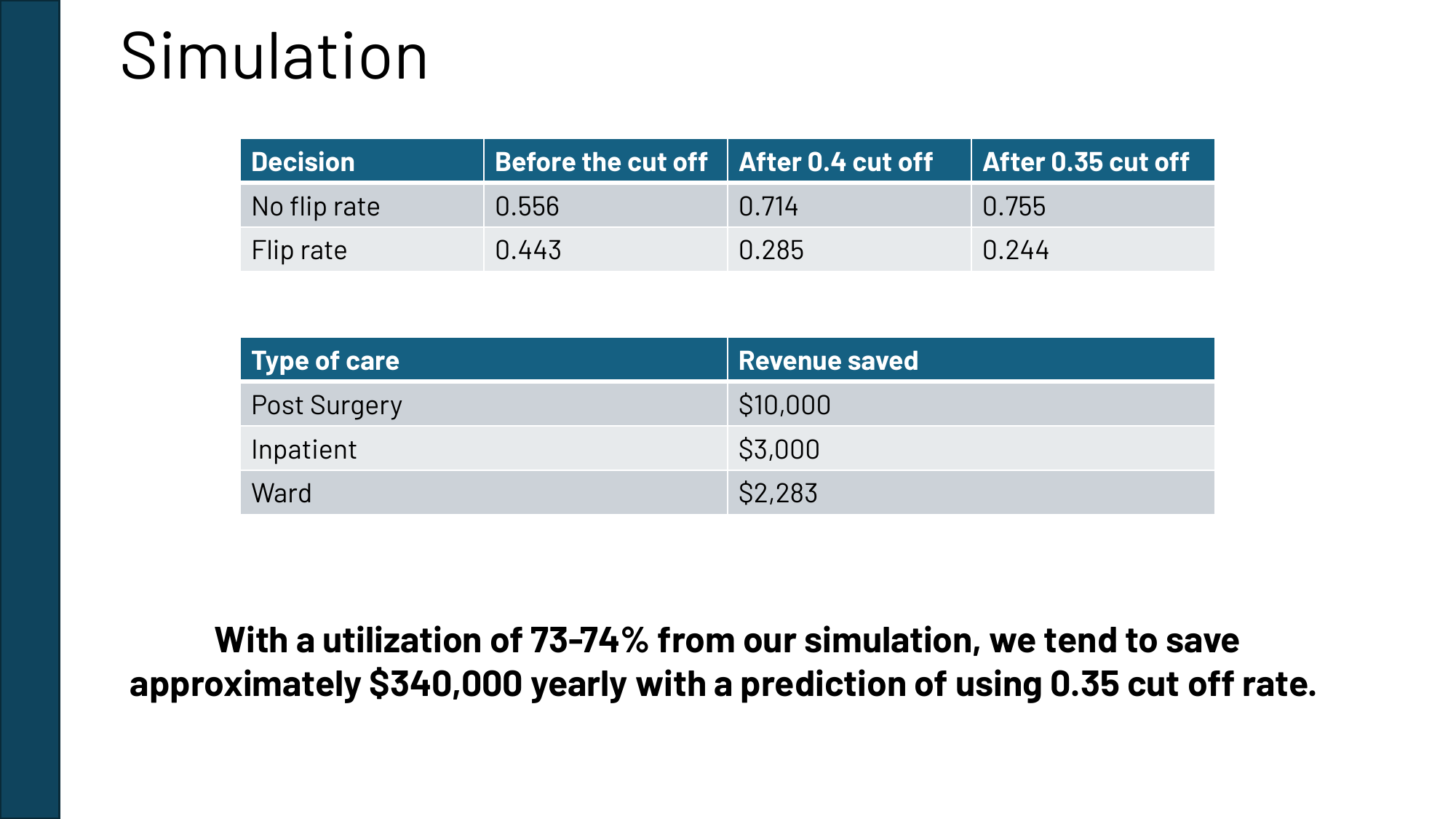

# Simulation
| Decision | Before the cut off | After 0.4 cut off | After 0.35 cut off |
| --- | --- | --- | --- |
| No flip rate | 0.556 | 0.714 | 0.755 |
| Flip rate | 0.443 | 0.285 | 0.244 |
| Type of care | Revenue saved |
| --- | --- |
| Post Surgery | $10,000 |
| Inpatient | $3,000 |
| Ward | $2,283 |
With a utilization of 73-74% from our simulation, we tend to save approximately $340,000 yearly with a prediction of using 0.35 cut off rate.